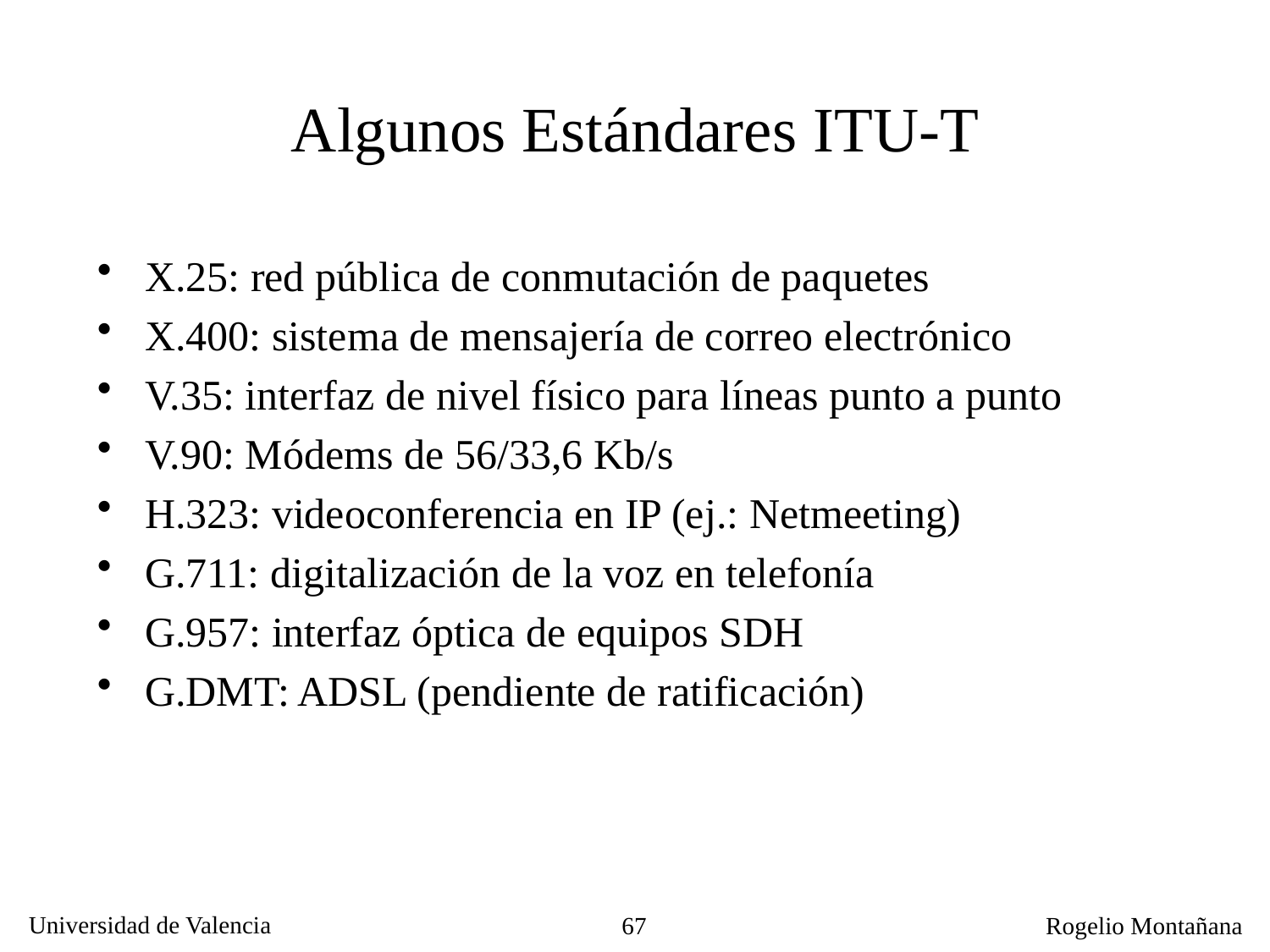

# Algunos Estándares ITU-T
X.25: red pública de conmutación de paquetes
X.400: sistema de mensajería de correo electrónico
V.35: interfaz de nivel físico para líneas punto a punto
V.90: Módems de 56/33,6 Kb/s
H.323: videoconferencia en IP (ej.: Netmeeting)
G.711: digitalización de la voz en telefonía
G.957: interfaz óptica de equipos SDH
G.DMT: ADSL (pendiente de ratificación)

67